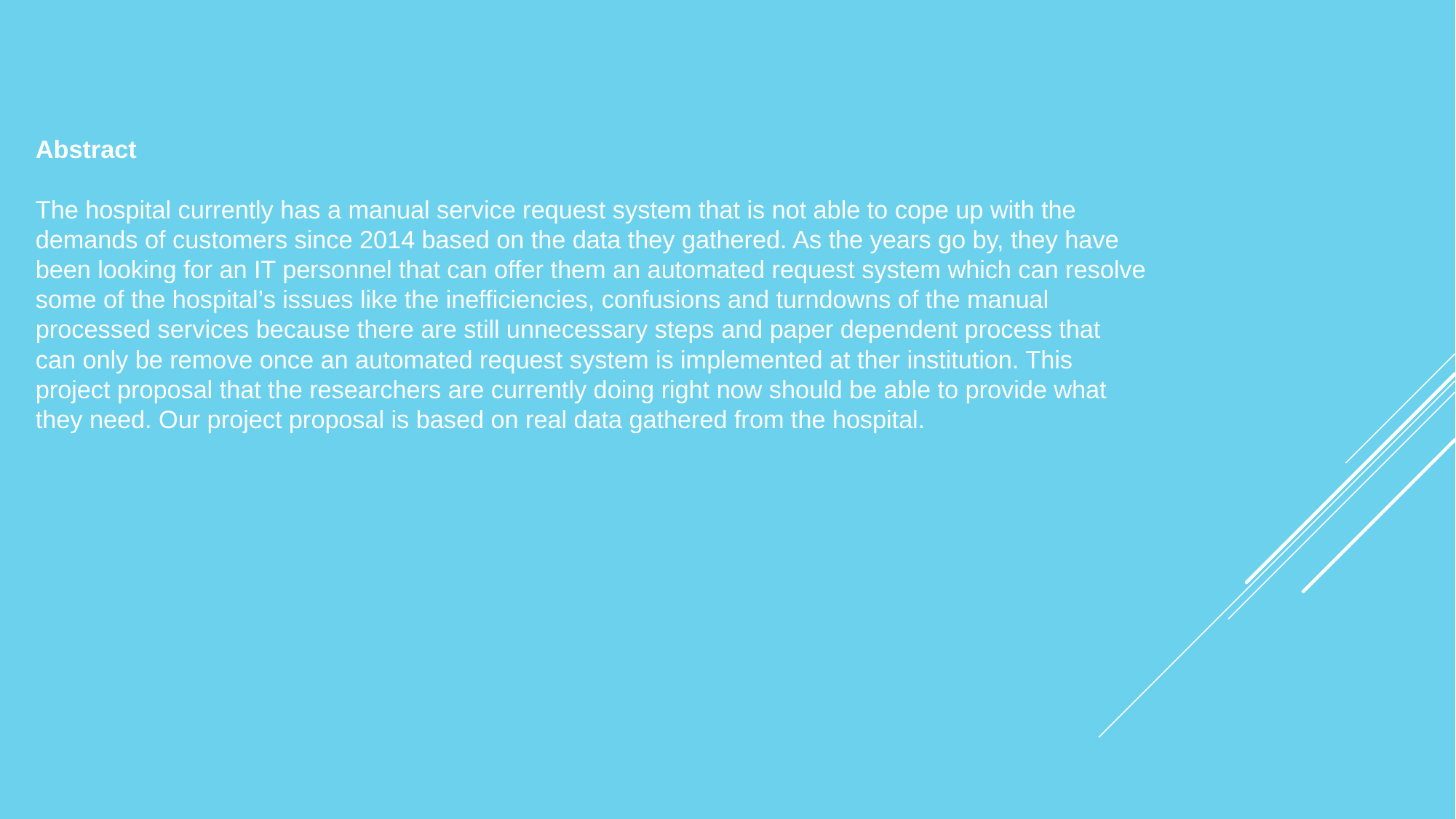

Abstract

The hospital currently has a manual service request system that is not able to cope up with the demands of customers since 2014 based on the data they gathered. As the years go by, they have been looking for an IT personnel that can offer them an automated request system which can resolve some of the hospital’s issues like the inefficiencies, confusions and turndowns of the manual processed services because there are still unnecessary steps and paper dependent process that can only be remove once an automated request system is implemented at ther institution. This project proposal that the researchers are currently doing right now should be able to provide what they need. Our project proposal is based on real data gathered from the hospital.